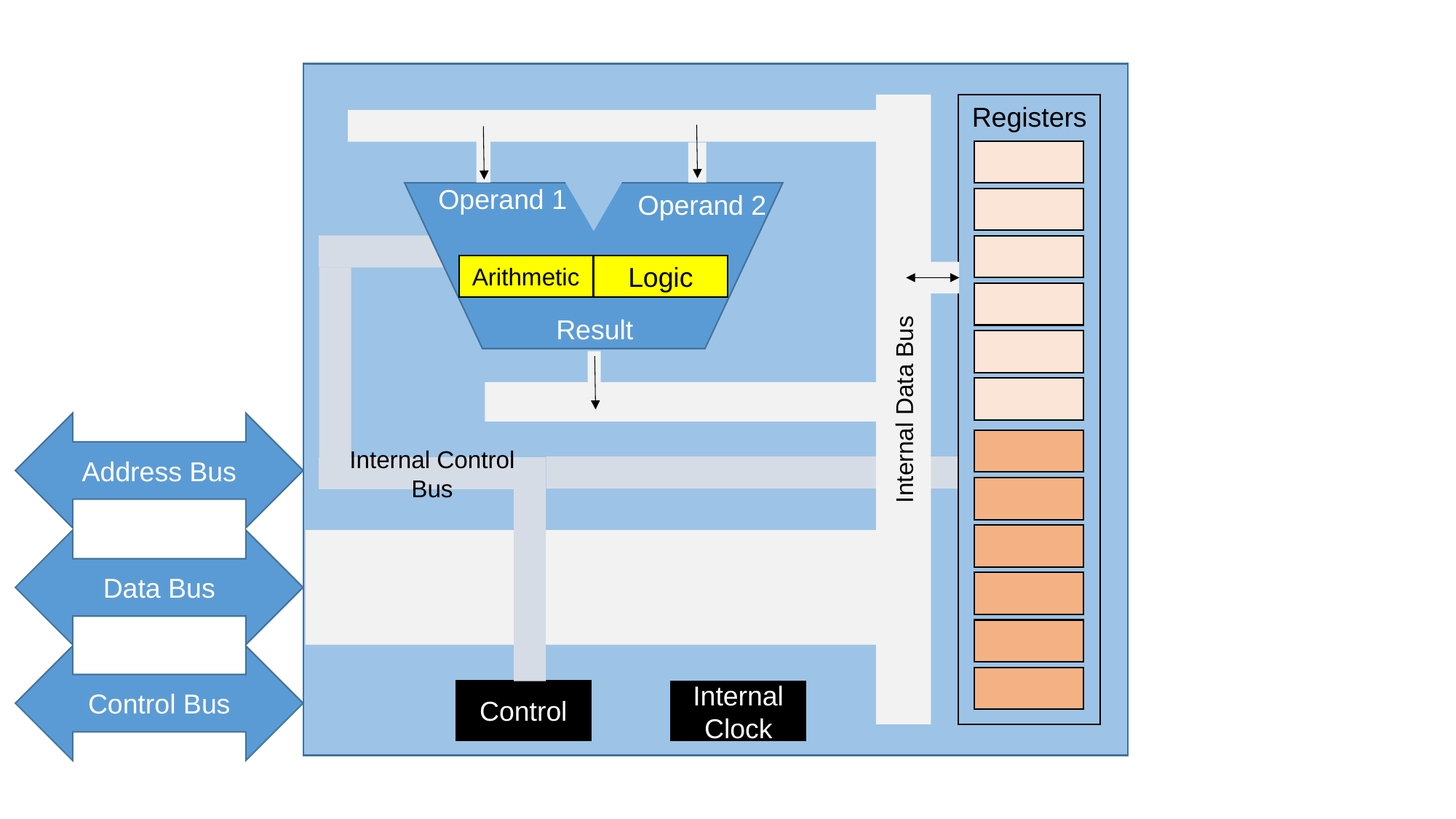

Internal Data Bus
Registers

Operand 1
Operand 2

Arithmetic
Logic

Result

Internal Control Bus

Address Bus

Data Bus

Control Bus

Control
Internal Clock